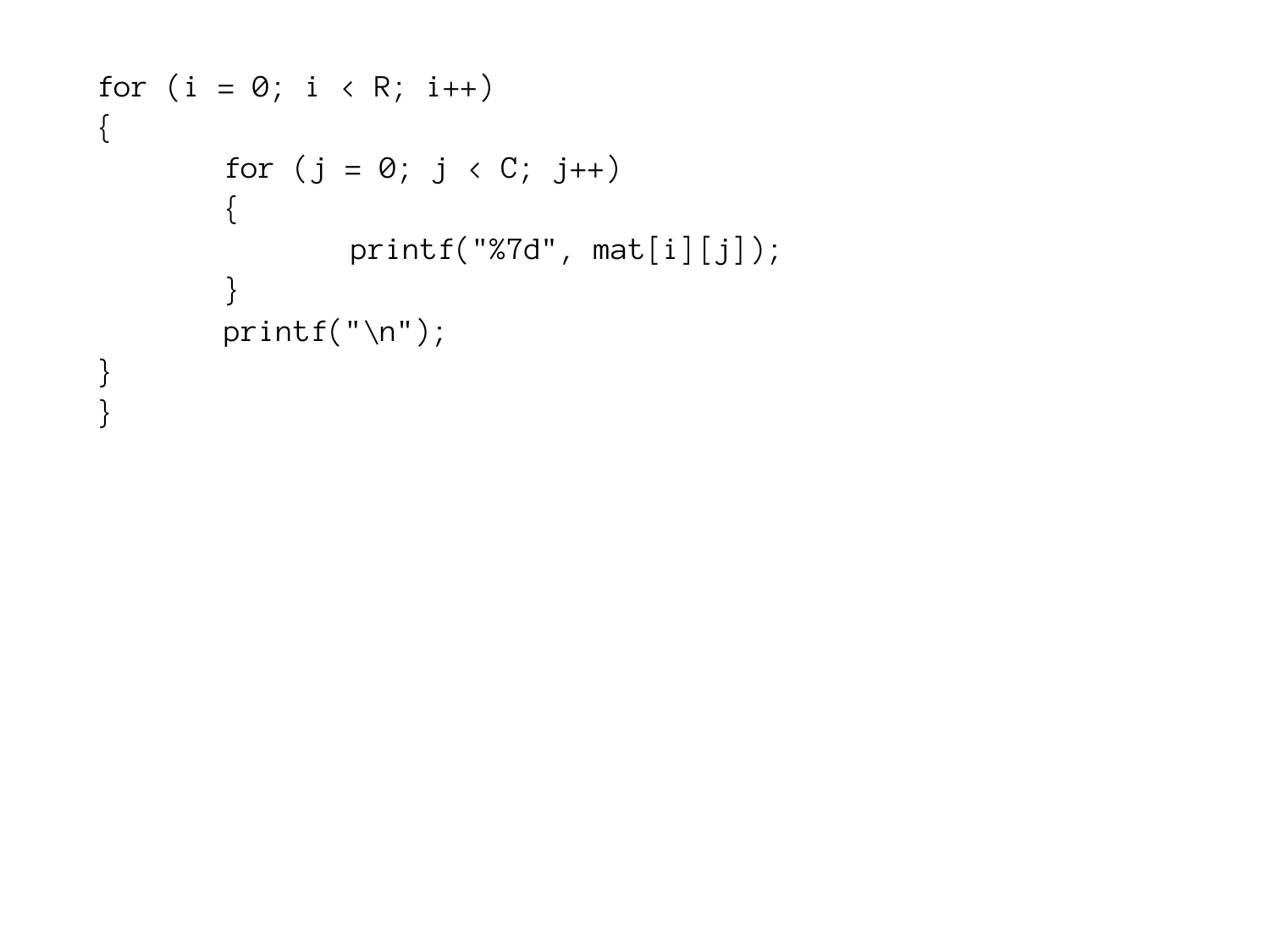

for (i = 0; i < R; i++)
{
	for (j = 0; j < C; j++)
	{
		printf("%7d", mat[i][j]);
	}
	printf("\n");
}
}